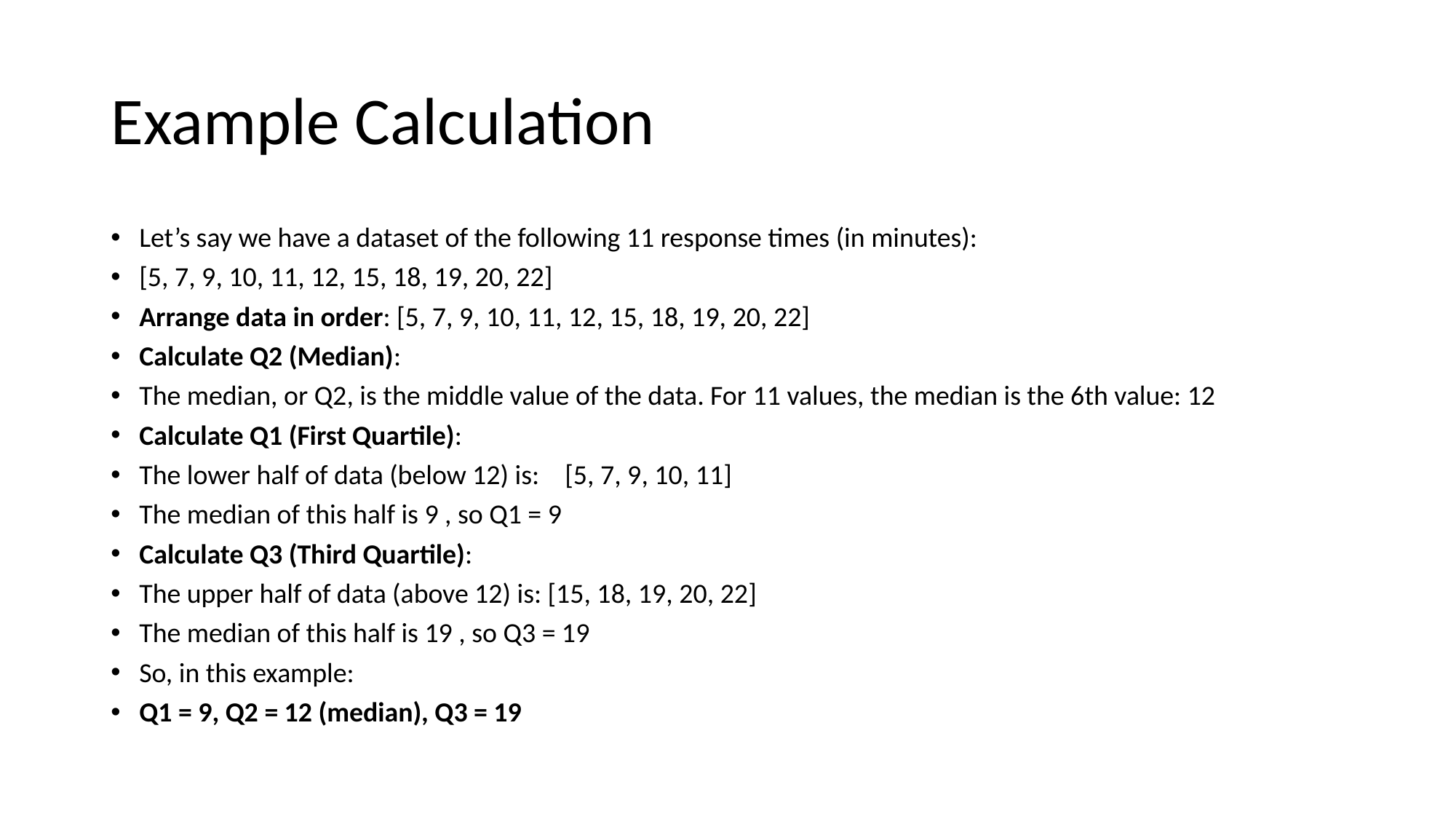

# Example Calculation
Let’s say we have a dataset of the following 11 response times (in minutes):
[5, 7, 9, 10, 11, 12, 15, 18, 19, 20, 22]
Arrange data in order: [5, 7, 9, 10, 11, 12, 15, 18, 19, 20, 22]
Calculate Q2 (Median):
The median, or Q2, is the middle value of the data. For 11 values, the median is the 6th value: 12
Calculate Q1 (First Quartile):
The lower half of data (below 12) is:	[5, 7, 9, 10, 11]
The median of this half is 9 , so Q1 = 9
Calculate Q3 (Third Quartile):
The upper half of data (above 12) is: [15, 18, 19, 20, 22]
The median of this half is 19 , so Q3 = 19
So, in this example:
Q1 = 9, Q2 = 12 (median), Q3 = 19